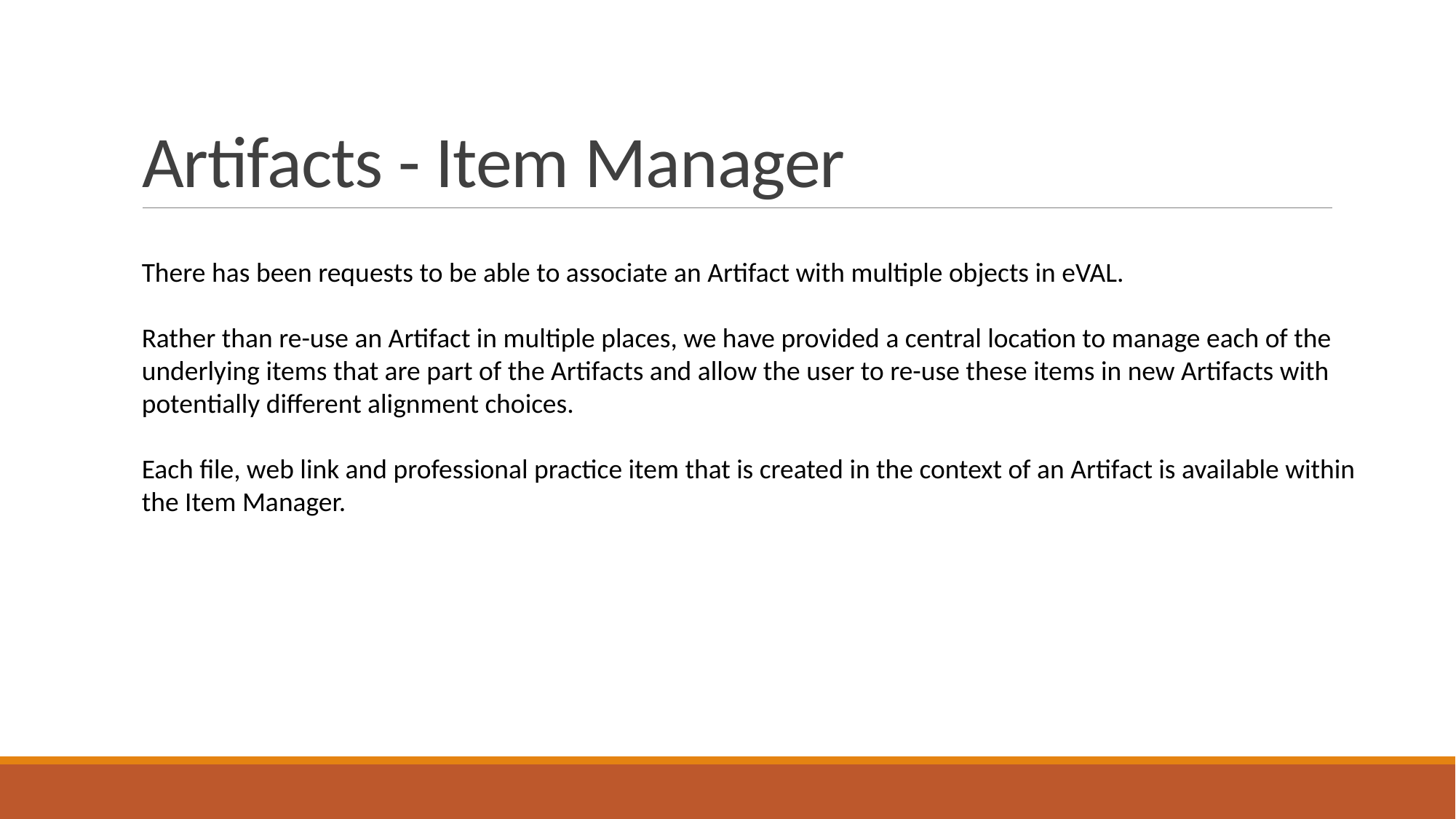

# Artifacts - Item Manager
There has been requests to be able to associate an Artifact with multiple objects in eVAL.

Rather than re-use an Artifact in multiple places, we have provided a central location to manage each of the underlying items that are part of the Artifacts and allow the user to re-use these items in new Artifacts with potentially different alignment choices.

Each file, web link and professional practice item that is created in the context of an Artifact is available within the Item Manager.